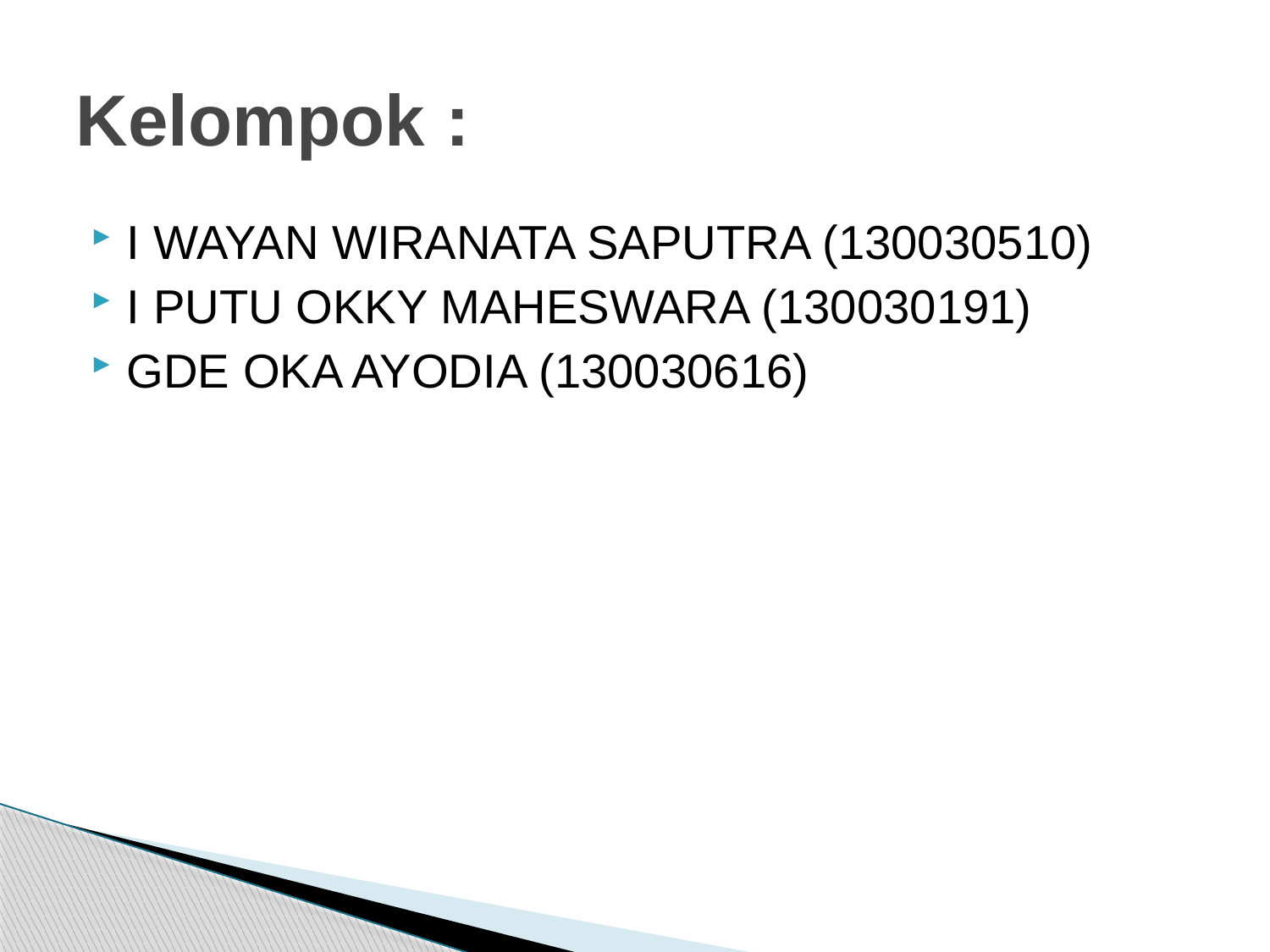

# Kelompok :
I WAYAN WIRANATA SAPUTRA (130030510)
I PUTU OKKY MAHESWARA (130030191)
GDE OKA AYODIA (130030616)